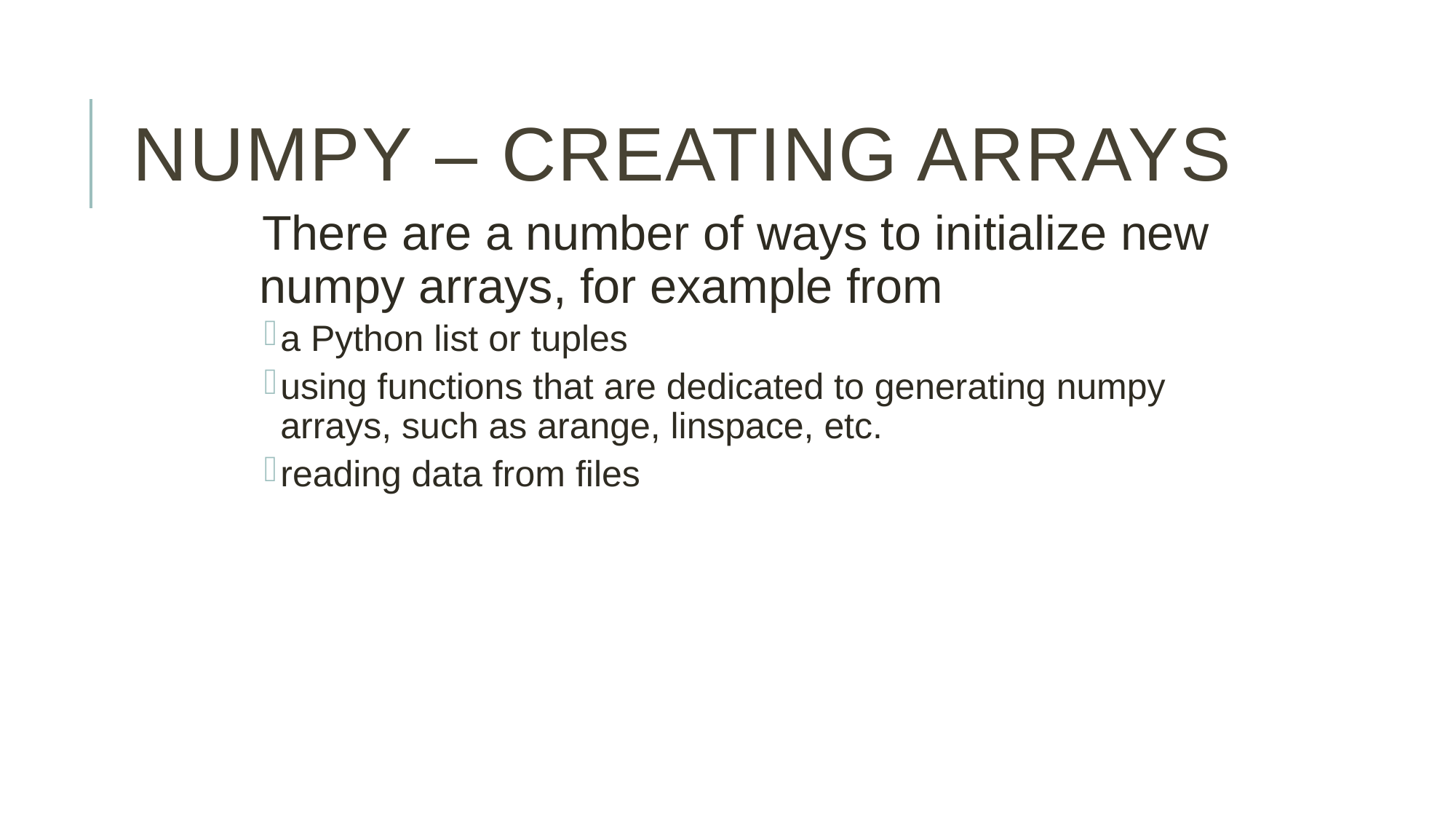

# Numpy – Creating arrays
There are a number of ways to initialize new numpy arrays, for example from
a Python list or tuples
using functions that are dedicated to generating numpy arrays, such as arange, linspace, etc.
reading data from files